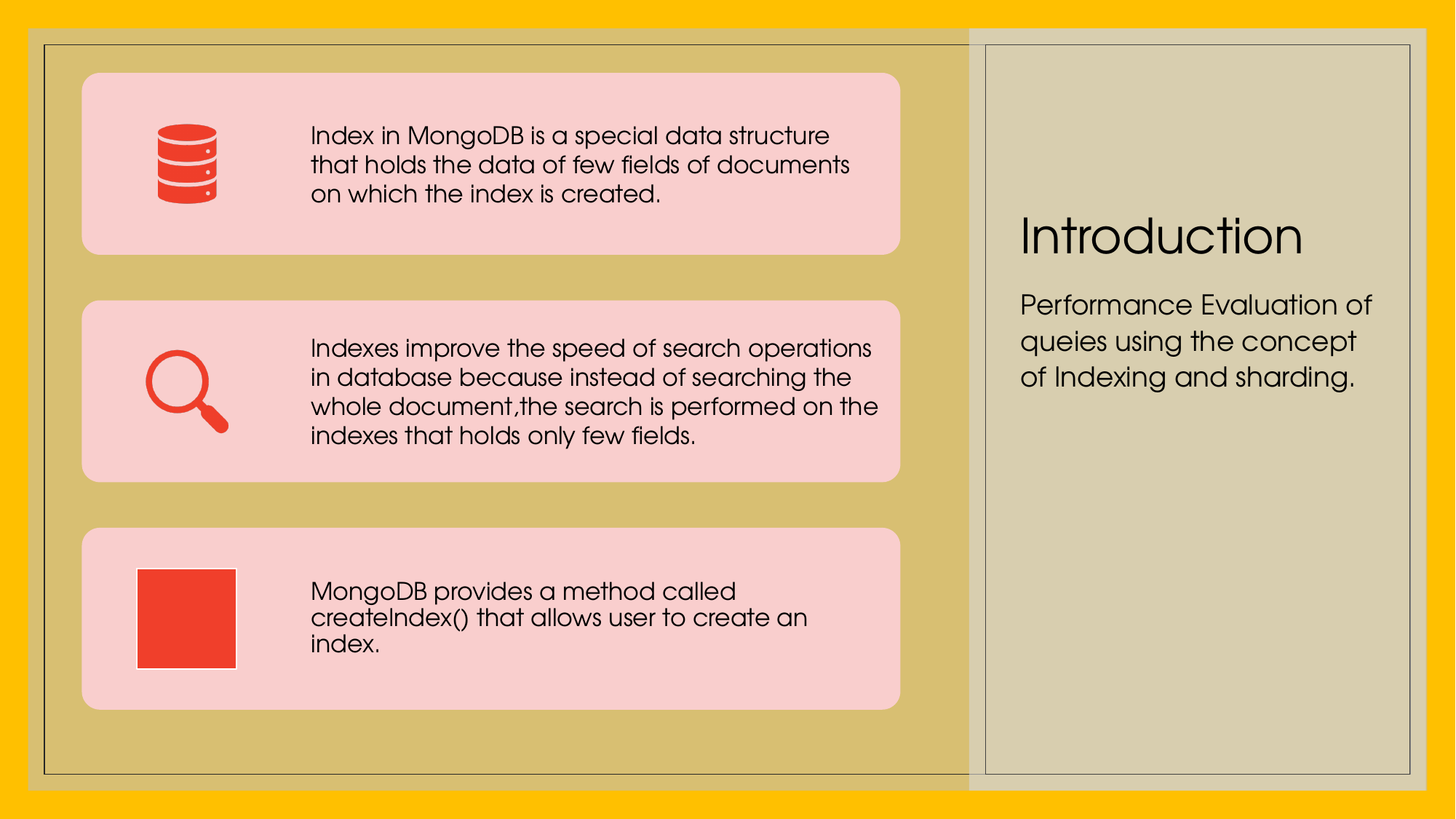

# Introduction
Index in MongoDB is a special data structure that holds the data of few fields of documents on which the index is created.
Indexes improve the speed of search operations in database because instead of searching the whole document,the search is performed on the indexes that holds only few fields.
MongoDB provides a method called createIndex() that allows user to create an index.
Performance Evaluation of queies using the concept of Indexing and sharding.